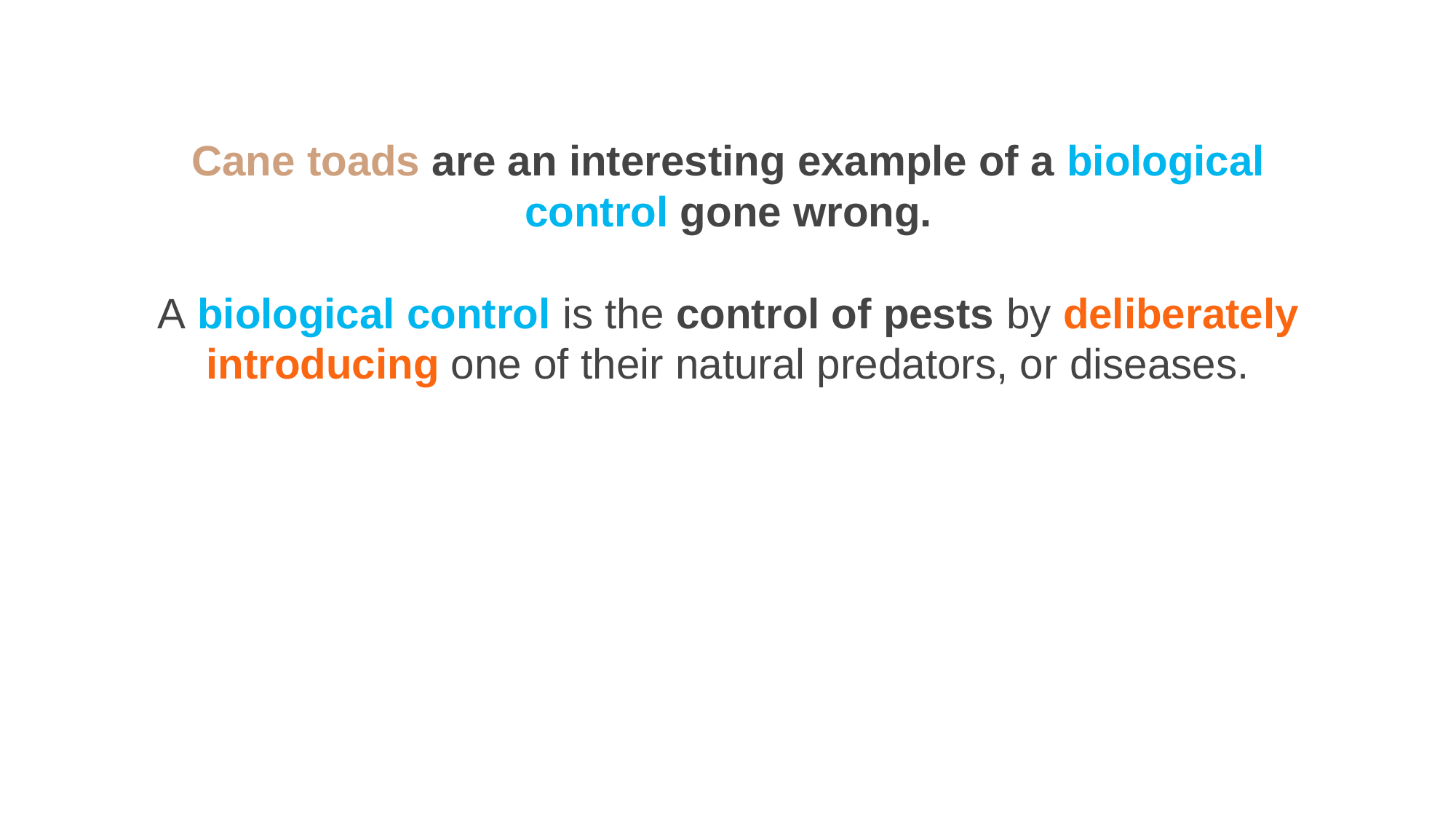

Cane toads are an interesting example of a biological control gone wrong.

A biological control is the control of pests by deliberately introducing one of their natural predators, or diseases.